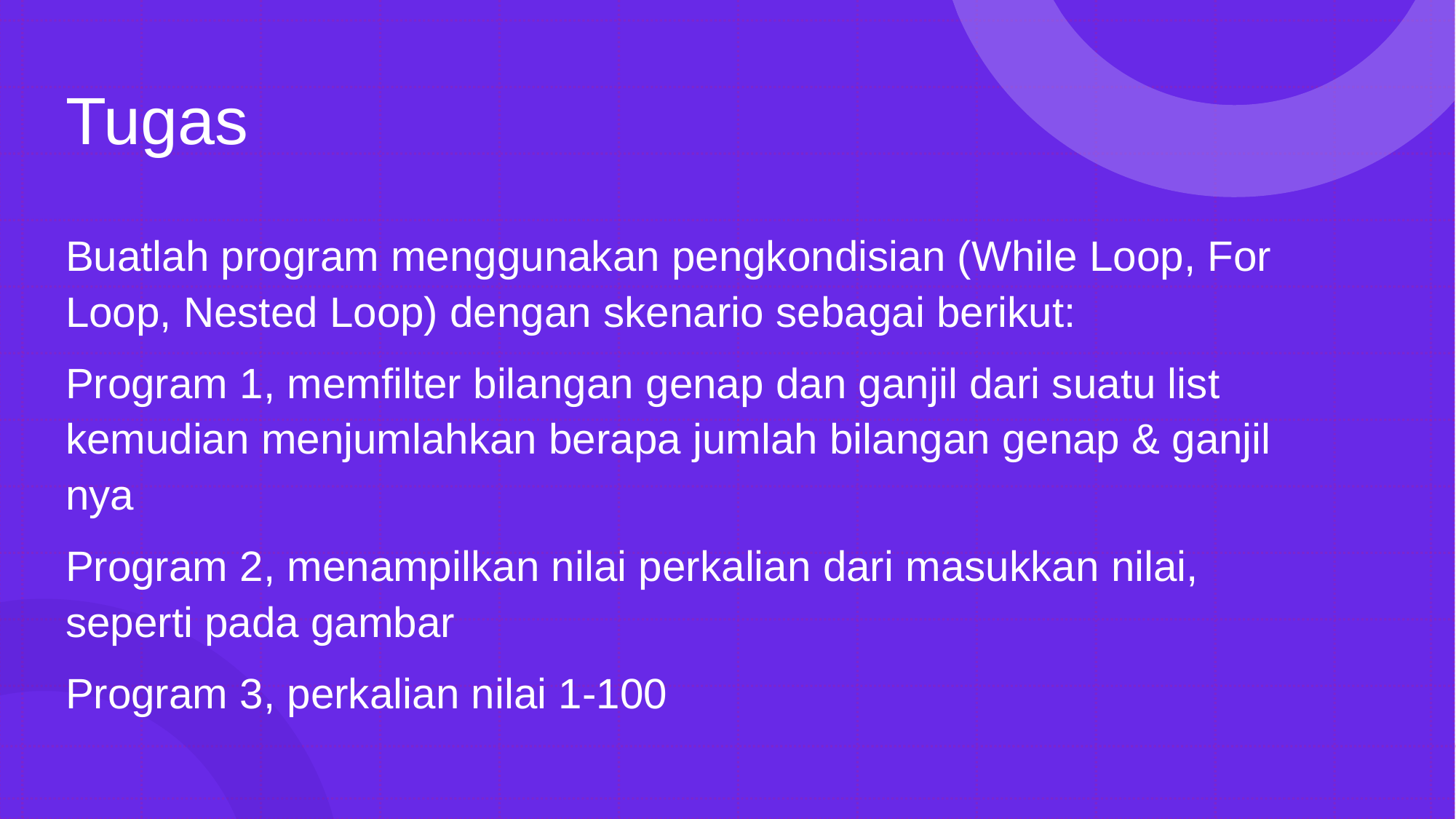

# Tugas
Buatlah program menggunakan pengkondisian (While Loop, For Loop, Nested Loop) dengan skenario sebagai berikut:
Program 1, memfilter bilangan genap dan ganjil dari suatu list kemudian menjumlahkan berapa jumlah bilangan genap & ganjil nya
Program 2, menampilkan nilai perkalian dari masukkan nilai, seperti pada gambar
Program 3, perkalian nilai 1-100